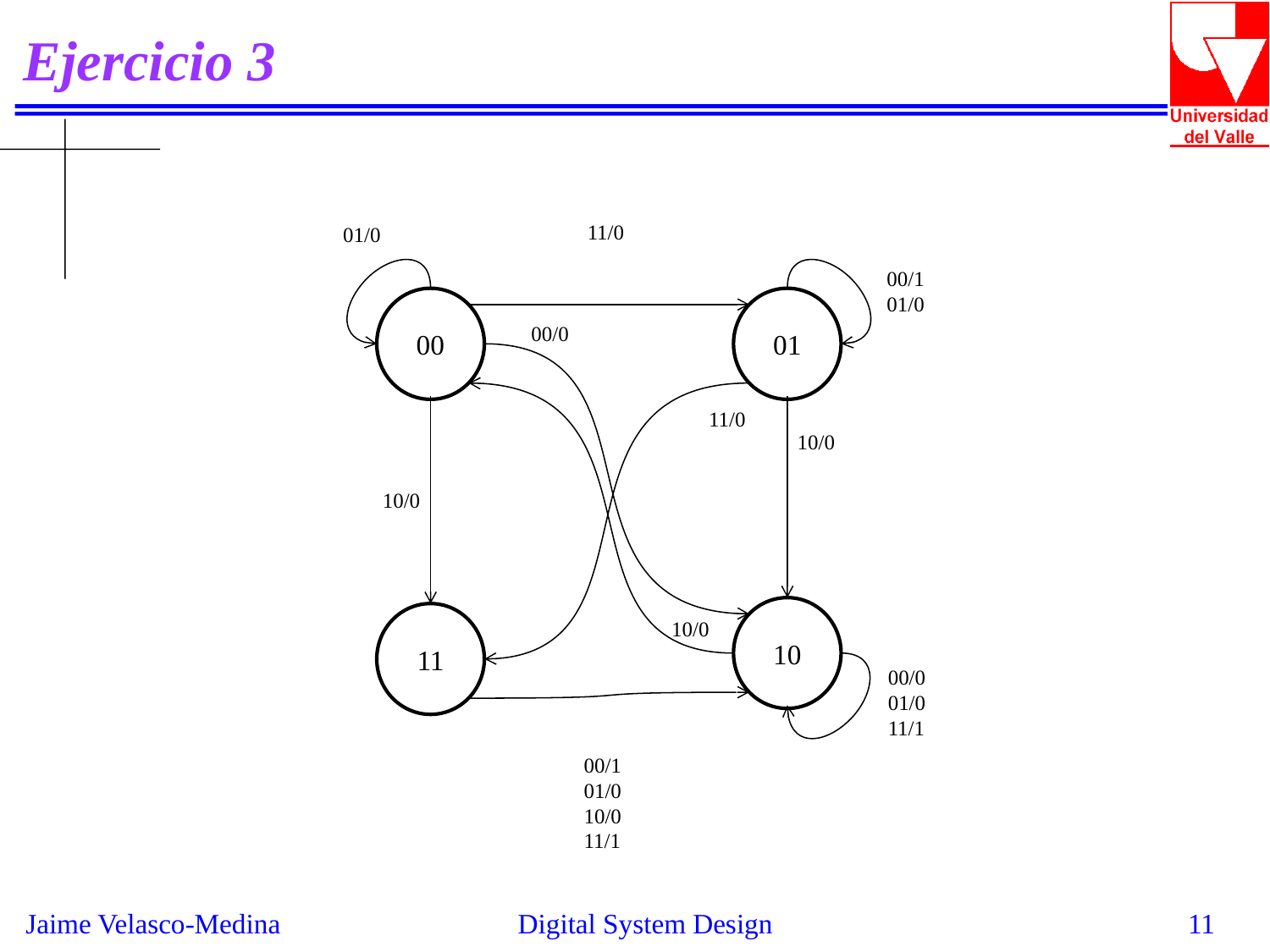

# Ejercicio 3
11/0
01/0
00/1
01/0
00
01
00/0
11/0
10/0
10/0
10
11
10/0
00/0
01/0
11/1
00/1
01/0
10/0
11/1